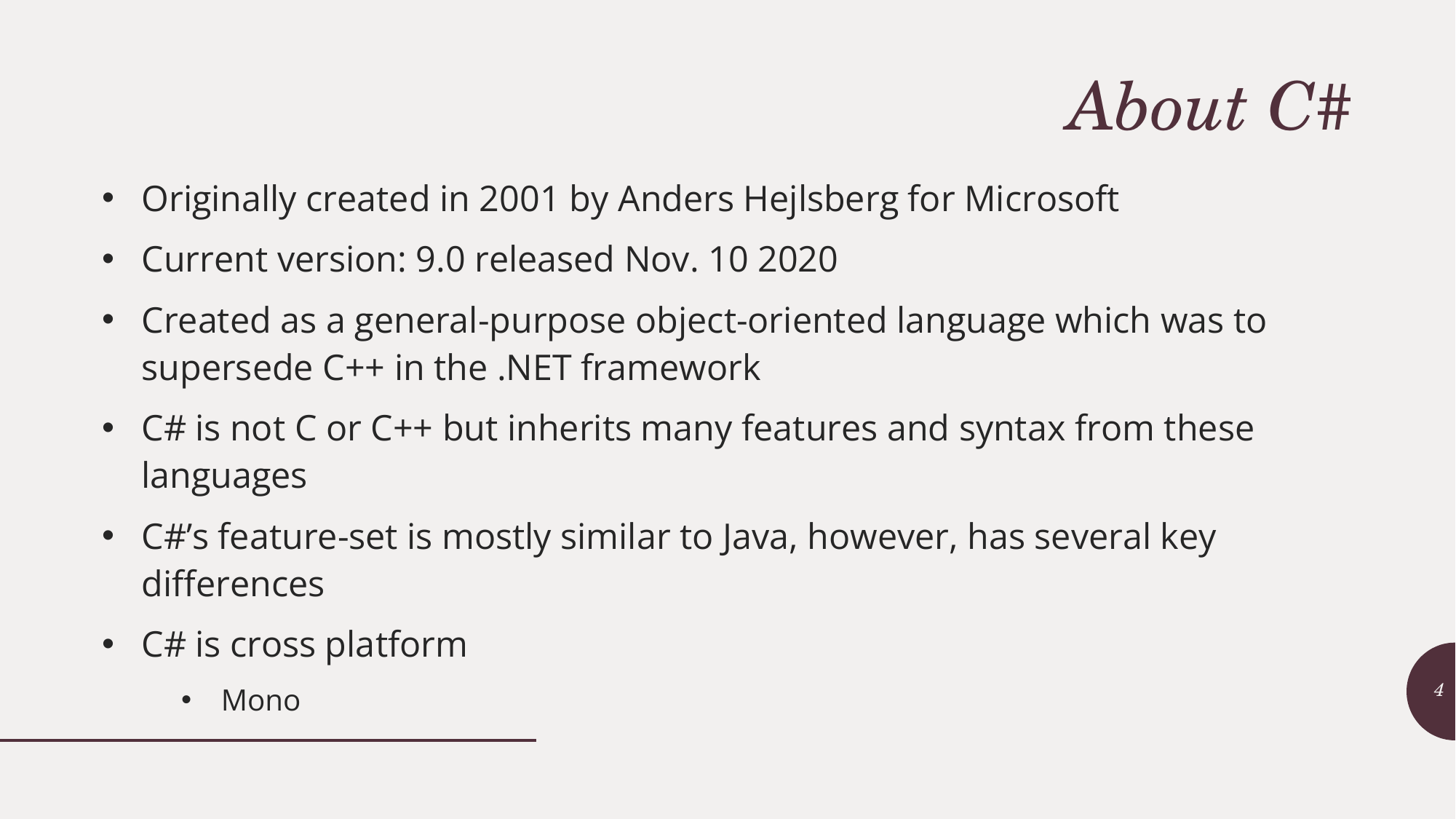

# About C#
Originally created in 2001 by Anders Hejlsberg for Microsoft
Current version: 9.0 released Nov. 10 2020
Created as a general-purpose object-oriented language which was to supersede C++ in the .NET framework
C# is not C or C++ but inherits many features and syntax from these languages
C#’s feature-set is mostly similar to Java, however, has several key differences
C# is cross platform
Mono

4